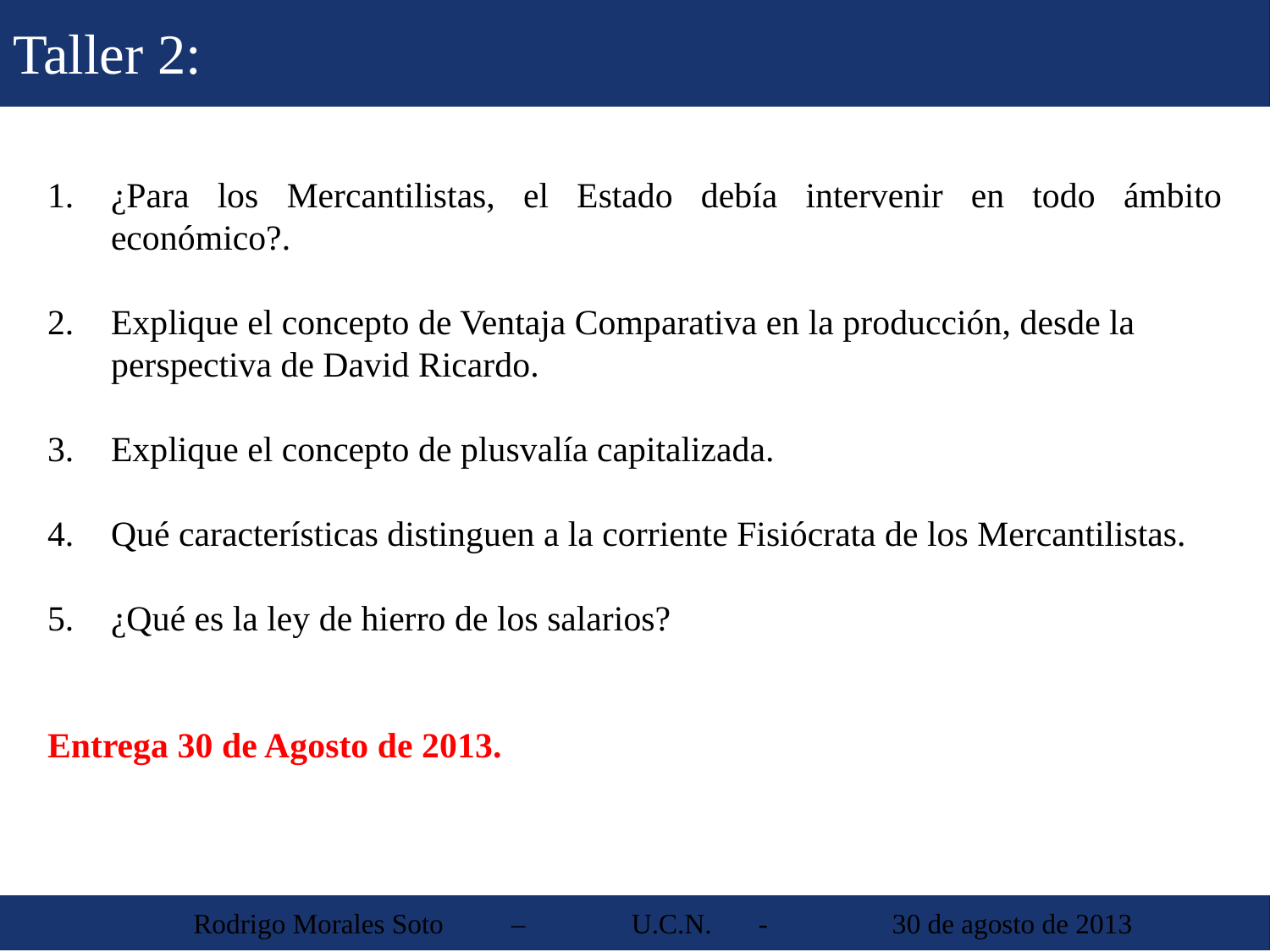

Taller 2:
¿Para los Mercantilistas, el Estado debía intervenir en todo ámbito económico?.

Explique el concepto de Ventaja Comparativa en la producción, desde la perspectiva de David Ricardo.

Explique el concepto de plusvalía capitalizada.

Qué características distinguen a la corriente Fisiócrata de los Mercantilistas.

¿Qué es la ley de hierro de los salarios?

Entrega 30 de Agosto de 2013.
          Rodrigo Morales Soto	 – 	U.C.N. 	-	 30 de agosto de 2013